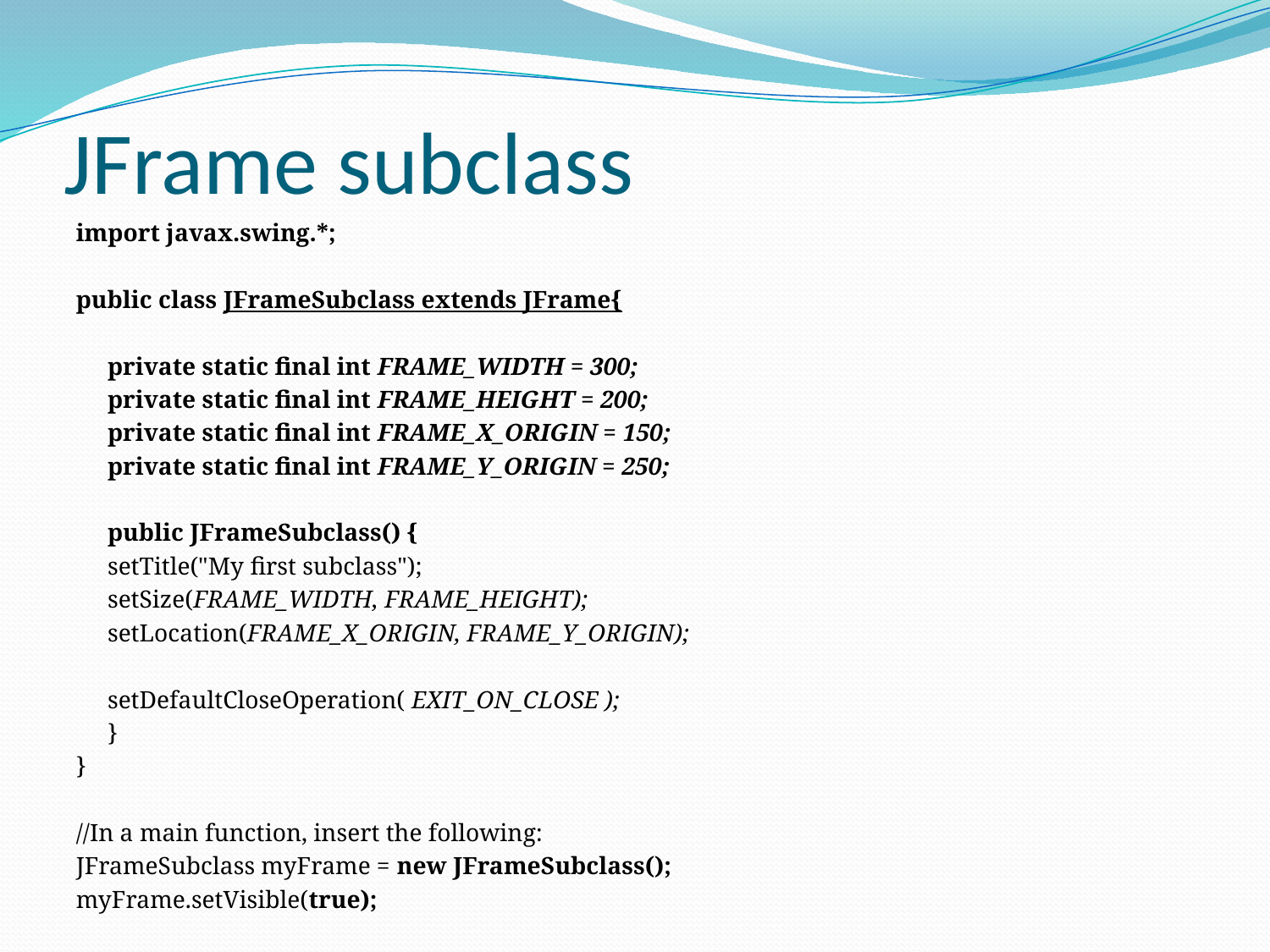

# JFrame subclass
import javax.swing.*;

public class JFrameSubclass extends JFrame{

	private static final int FRAME_WIDTH = 300;
	private static final int FRAME_HEIGHT = 200;
	private static final int FRAME_X_ORIGIN = 150;
	private static final int FRAME_Y_ORIGIN = 250;

	public JFrameSubclass() {
		setTitle("My first subclass");
		setSize(FRAME_WIDTH, FRAME_HEIGHT);
		setLocation(FRAME_X_ORIGIN, FRAME_Y_ORIGIN);

		setDefaultCloseOperation( EXIT_ON_CLOSE );
	}
}

//In a main function, insert the following:
JFrameSubclass myFrame = new JFrameSubclass();
myFrame.setVisible(true);